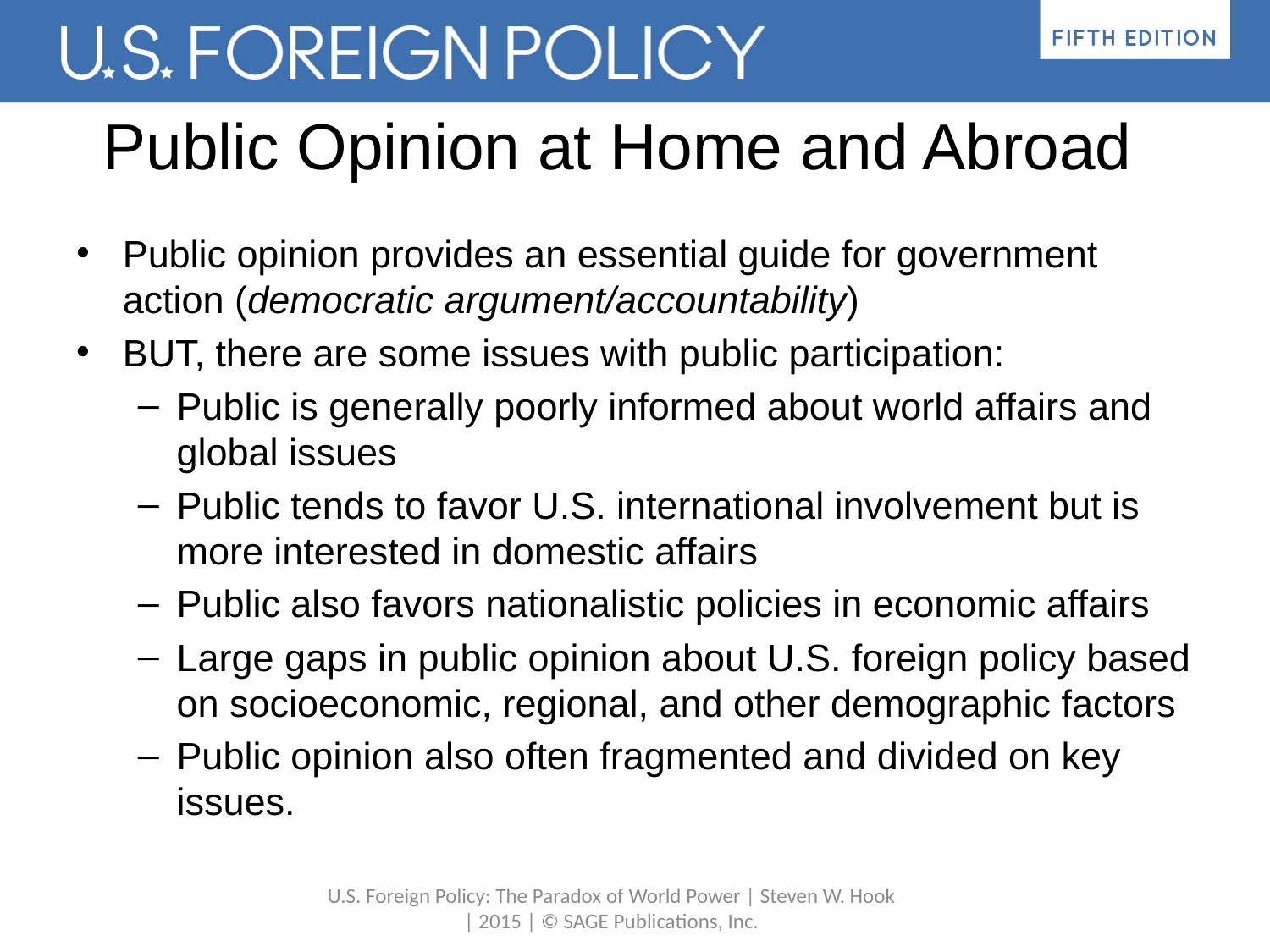

# Public Opinion at Home and Abroad
Public opinion provides an essential guide for government action (democratic argument/accountability)
BUT, there are some issues with public participation:
Public is generally poorly informed about world affairs and global issues
Public tends to favor U.S. international involvement but is more interested in domestic affairs
Public also favors nationalistic policies in economic affairs
Large gaps in public opinion about U.S. foreign policy based on socioeconomic, regional, and other demographic factors
Public opinion also often fragmented and divided on key issues.

U.S. Foreign Policy: The Paradox of World Power | Steven W. Hook | 2015 | © SAGE Publications, Inc.